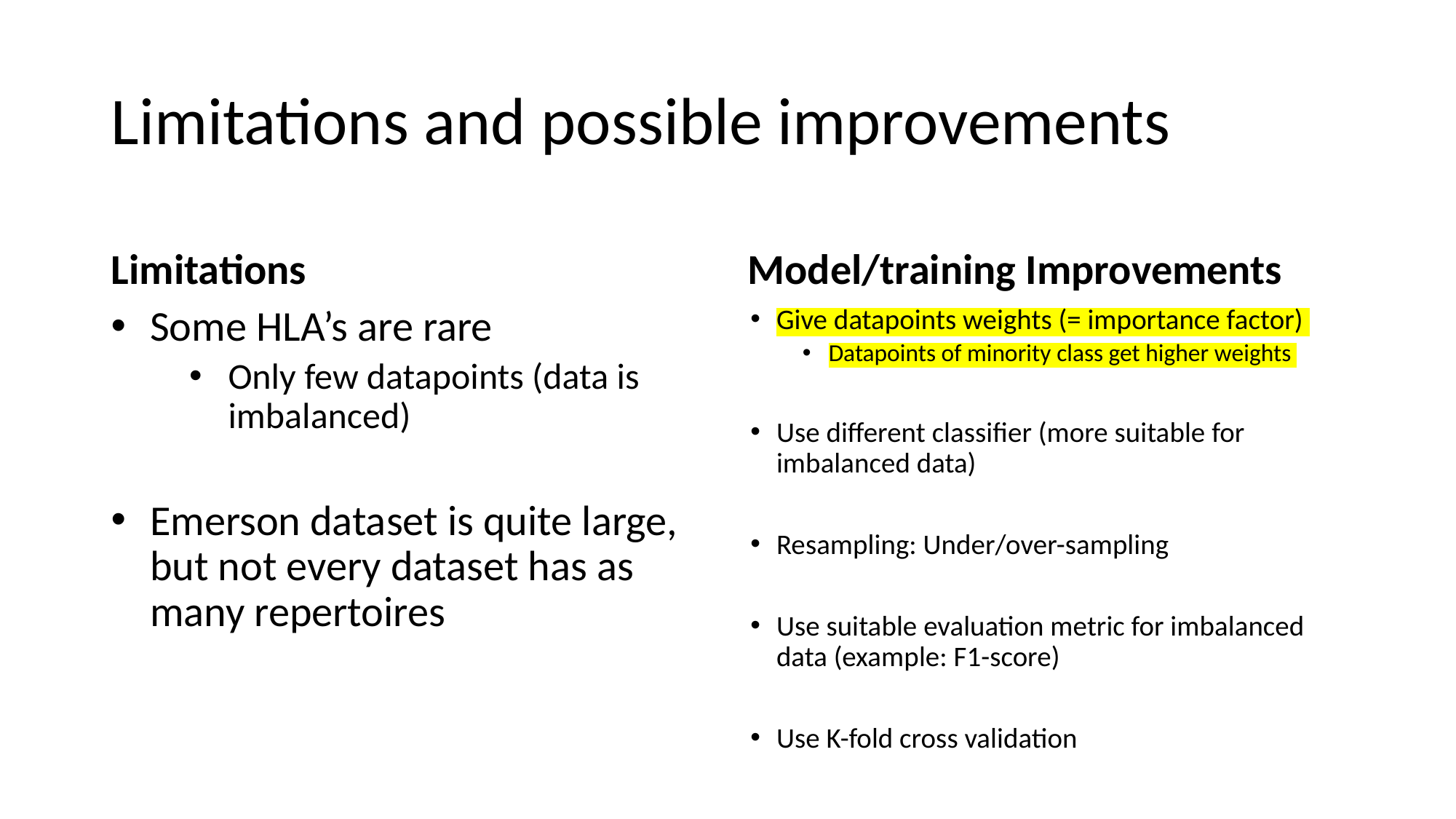

# Limitations and possible improvements
Limitations
Model/training Improvements
Some HLA’s are rare
Only few datapoints (data is imbalanced)

Emerson dataset is quite large, but not every dataset has as many repertoires

Give datapoints weights (= importance factor)
Datapoints of minority class get higher weights

Use different classifier (more suitable for imbalanced data)

Resampling: Under/over-sampling

Use suitable evaluation metric for imbalanced data (example: F1-score)

Use K-fold cross validation